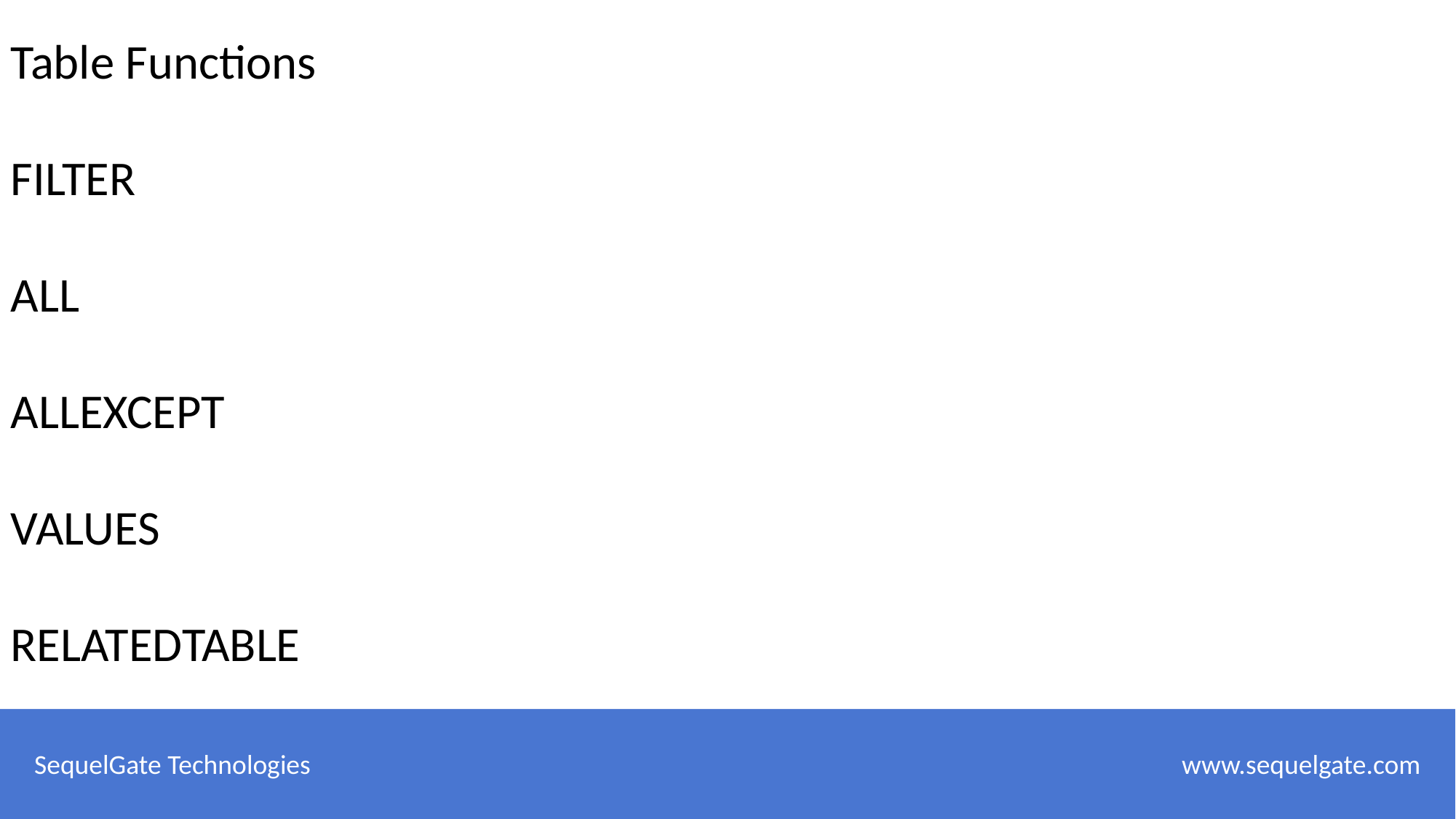

Table Functions

FILTER

ALL

ALLEXCEPT

VALUES

RELATEDTABLE

SequelGate Technologies
                           www.sequelgate.com